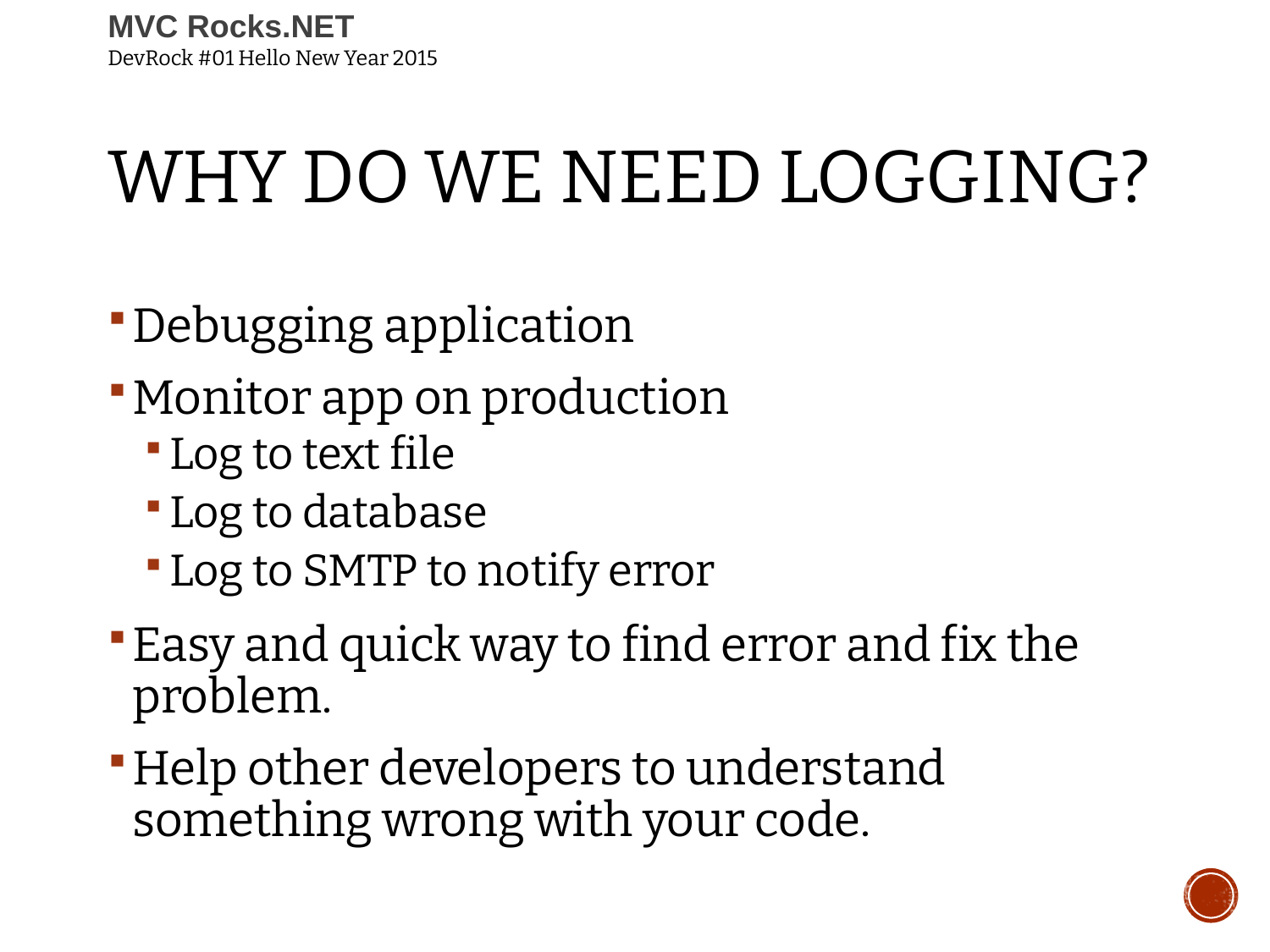

MVC Rocks.NET
DevRock #01 Hello New Year 2015
# Why do we need Logging?
Debugging application
Monitor app on production
Log to text file
Log to database
Log to SMTP to notify error
Easy and quick way to find error and fix the problem.
Help other developers to understand something wrong with your code.